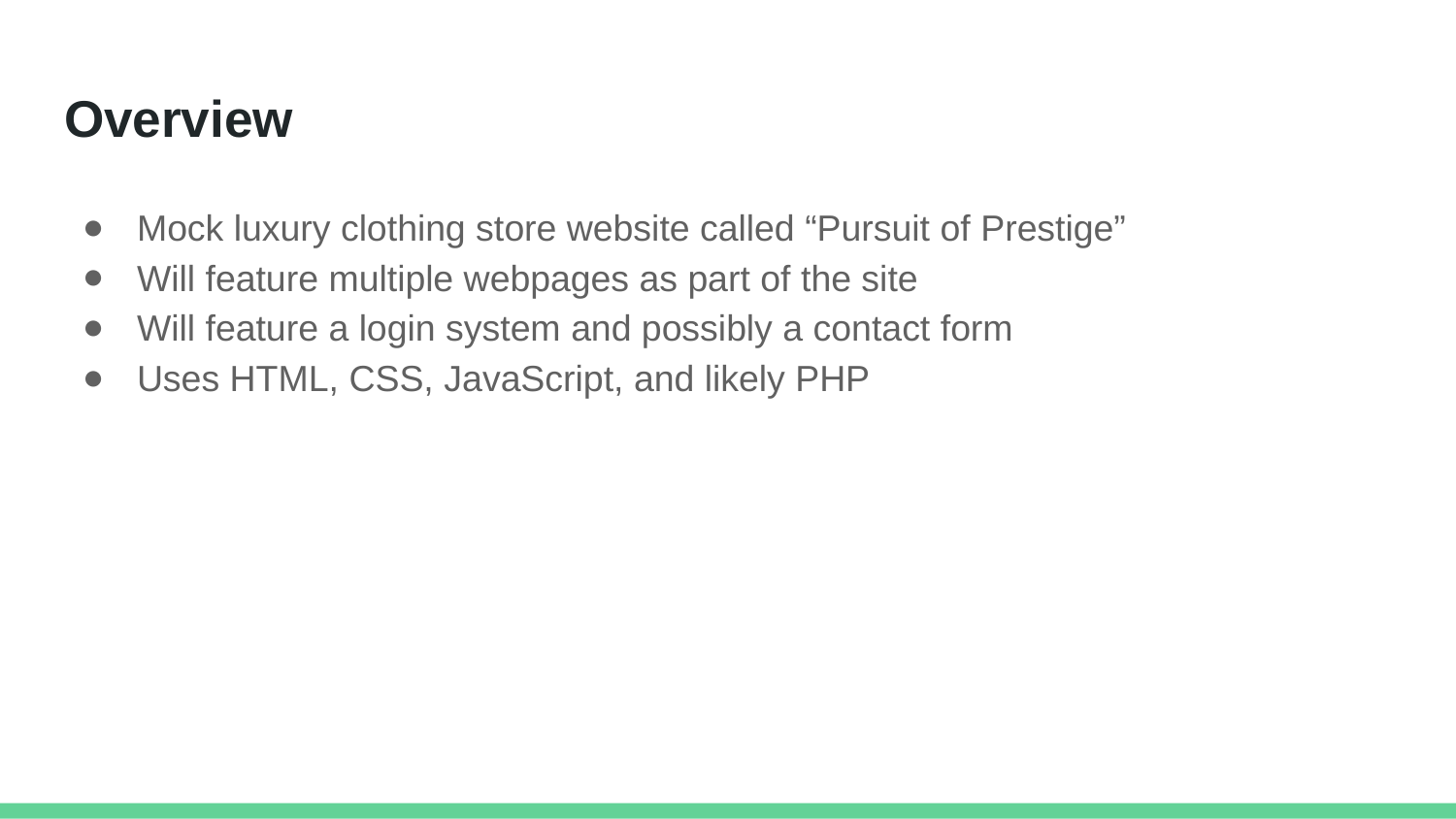

# Overview
Mock luxury clothing store website called “Pursuit of Prestige”
Will feature multiple webpages as part of the site
Will feature a login system and possibly a contact form
Uses HTML, CSS, JavaScript, and likely PHP